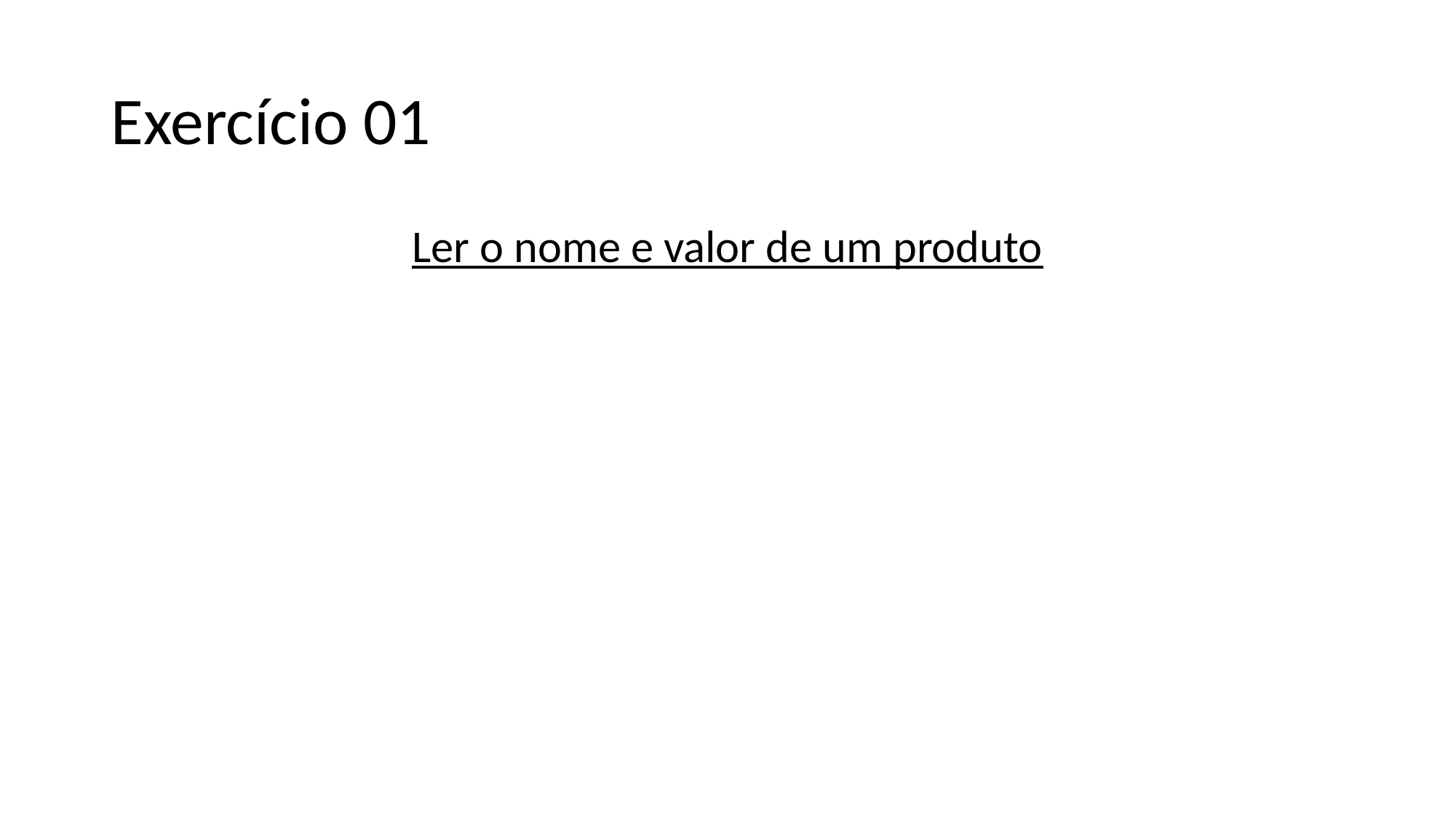

# Exercício 01
Ler o nome e valor de um produto